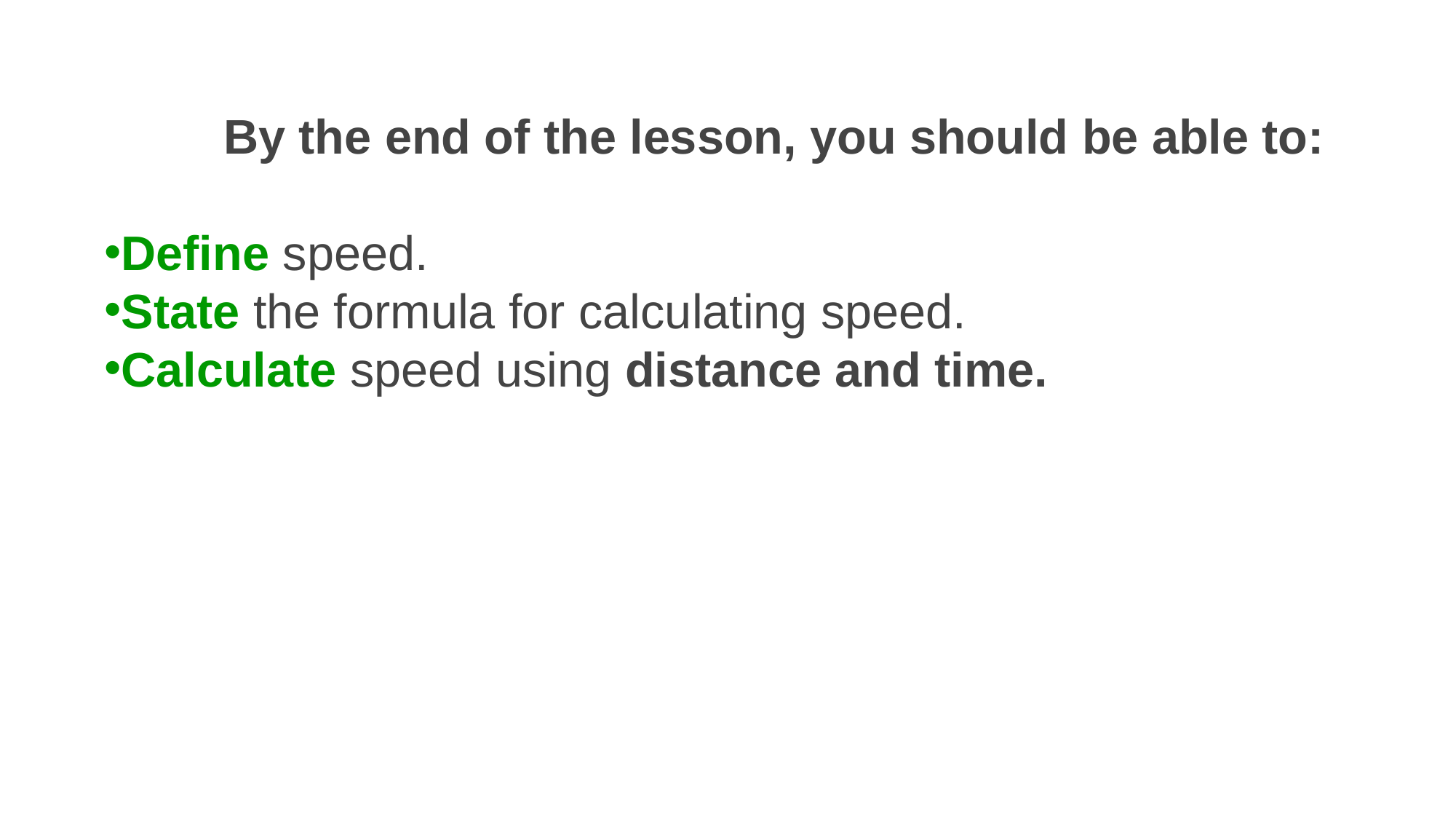

By the end of the lesson, you should be able to:

Define speed.
State the formula for calculating speed.
Calculate speed using distance and time.